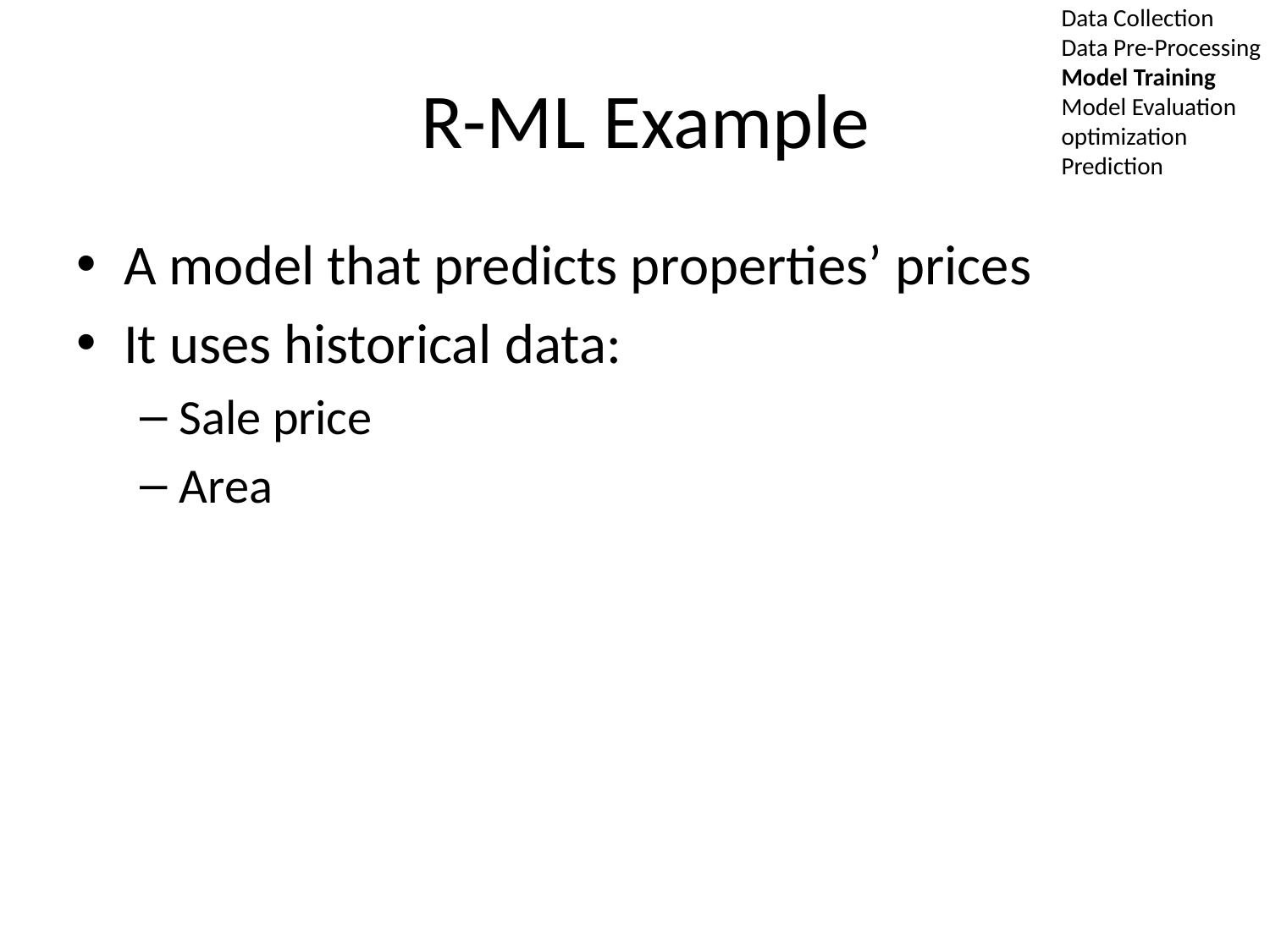

Data Collection
Data Pre-Processing
Model Training
Model Evaluation
optimization
Prediction

# R-ML Example
A model that predicts properties’ prices
It uses historical data:
Sale price
Area